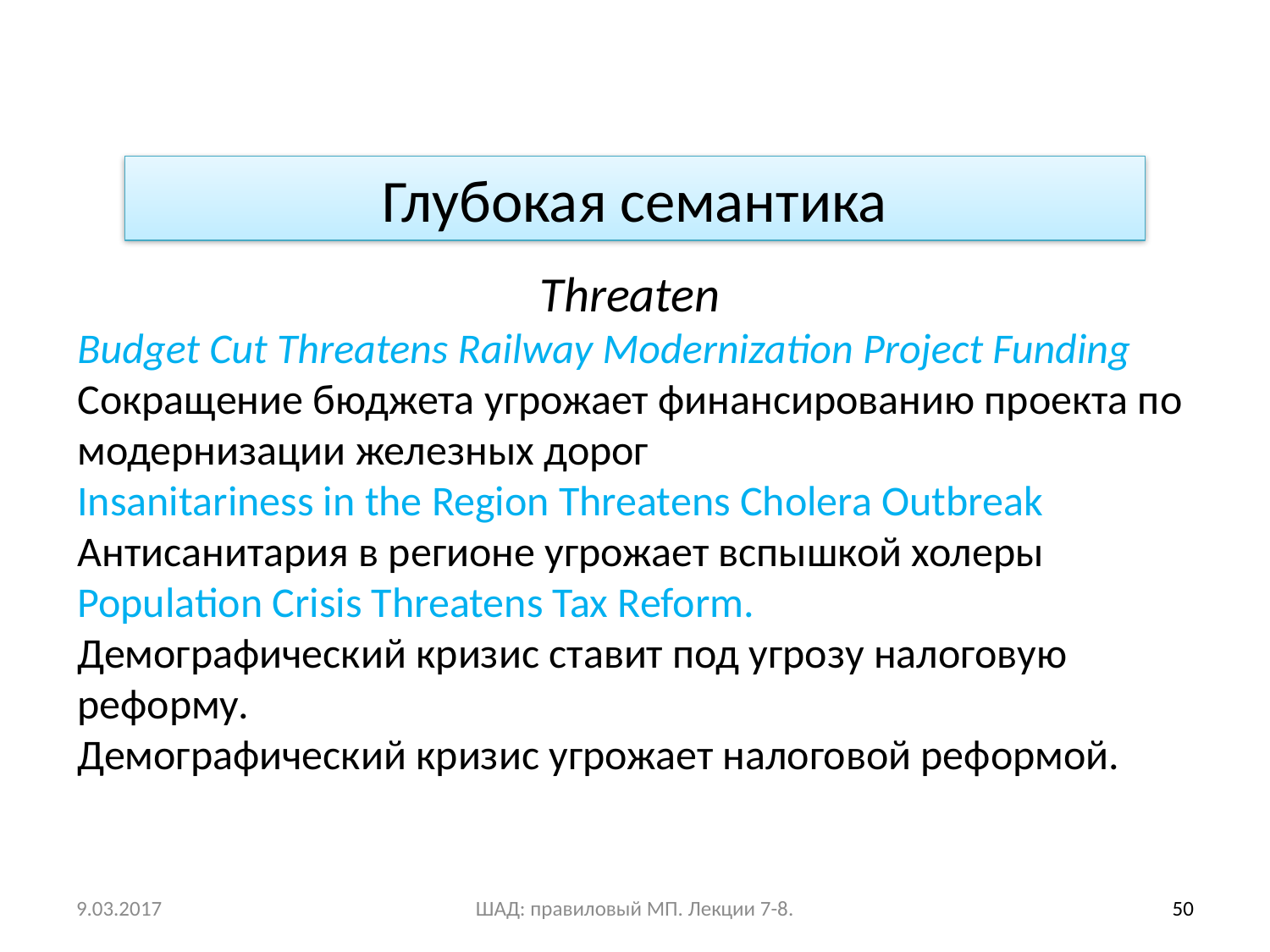

Глубокая семантика
Threaten
Budget Cut Threatens Railway Modernization Project Funding
Сокращение бюджета угрожает финансированию проекта по модернизации железных дорог
Insanitariness in the Region Threatens Cholera Outbreak
Антисанитария в регионе угрожает вспышкой холеры
Population Crisis Threatens Tax Reform.
Демографический кризис ставит под угрозу налоговую реформу.
Демографический кризис угрожает налоговой реформой.
9.03.2017
ШАД: правиловый МП. Лекции 7-8.
50